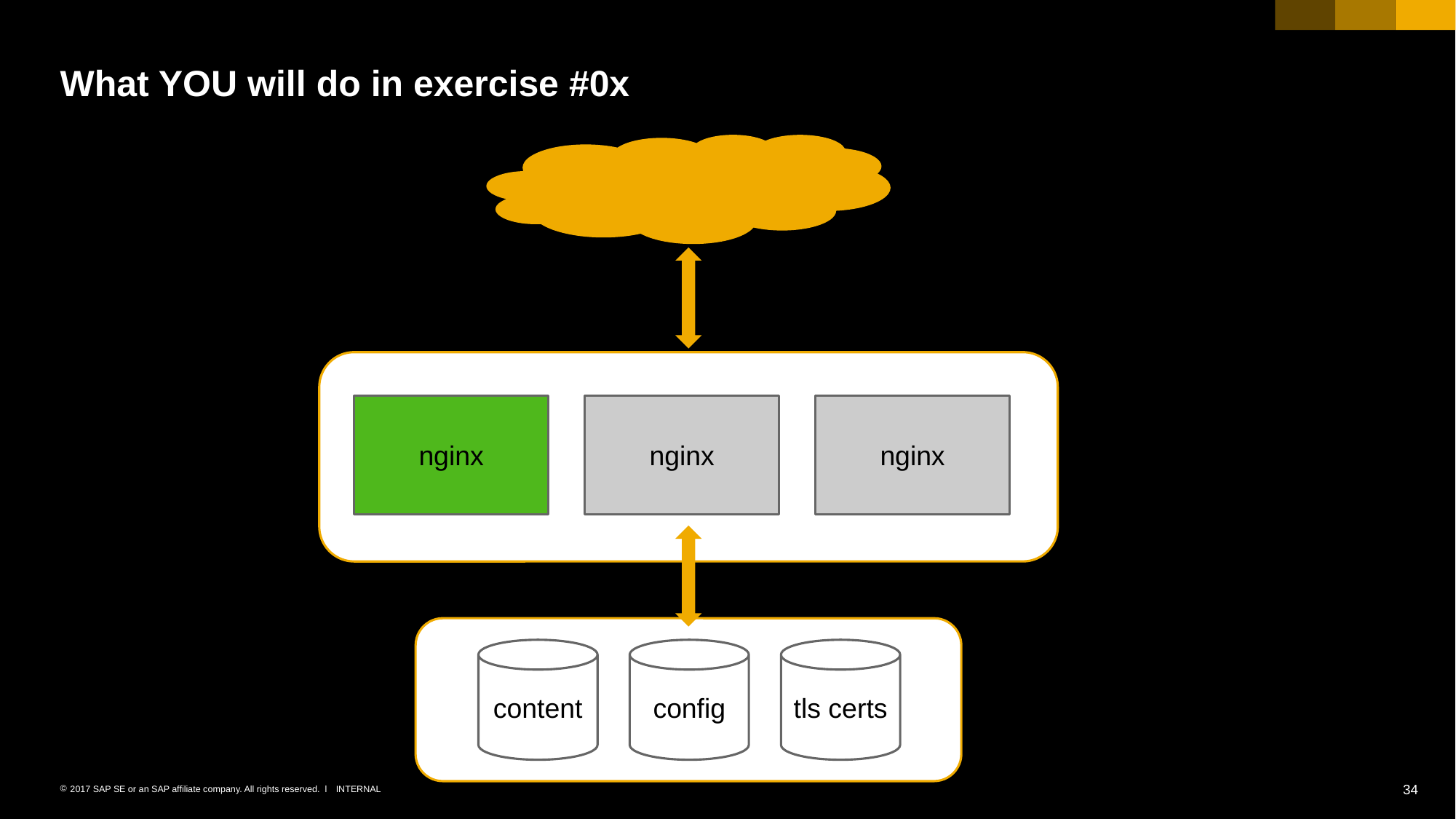

# What YOU will do in exercise #0x

nginx
nginx
nginx

content
config
tls certs